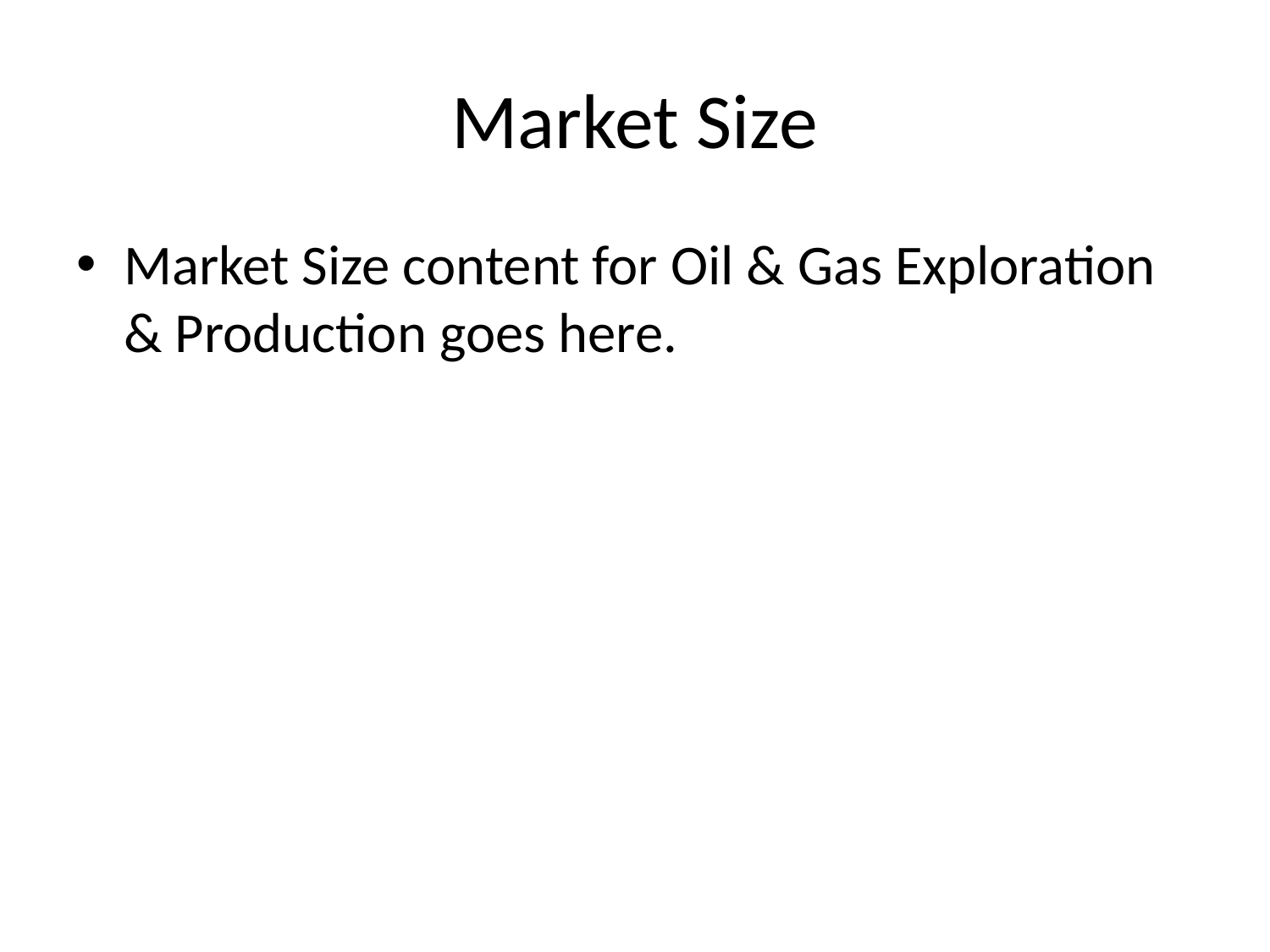

# Market Size
Market Size content for Oil & Gas Exploration & Production goes here.